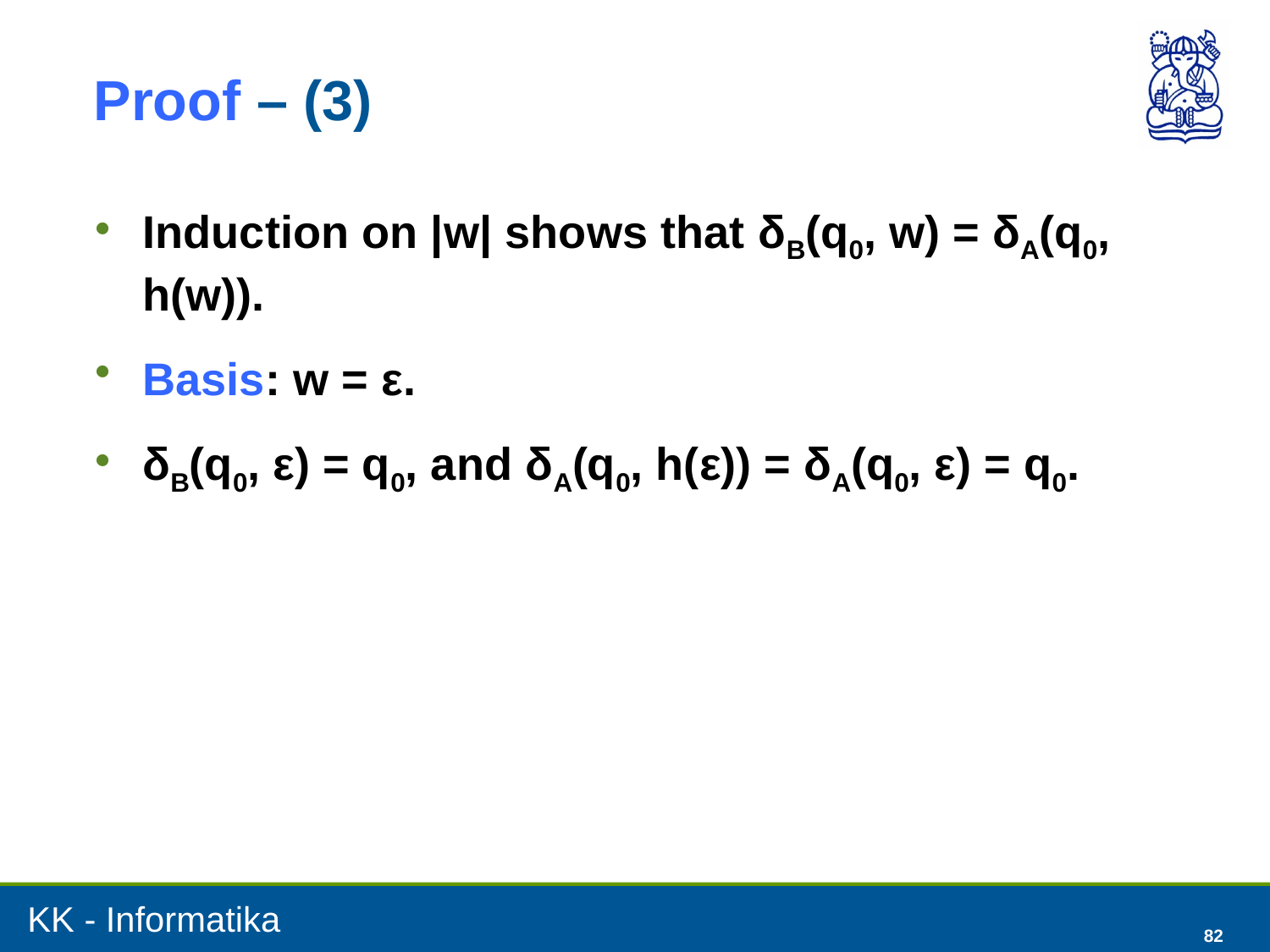

82
# Proof – (3)
Induction on |w| shows that δB(q0, w) = δA(q0, h(w)).
Basis: w = ε.
δB(q0, ε) = q0, and δA(q0, h(ε)) = δA(q0, ε) = q0.